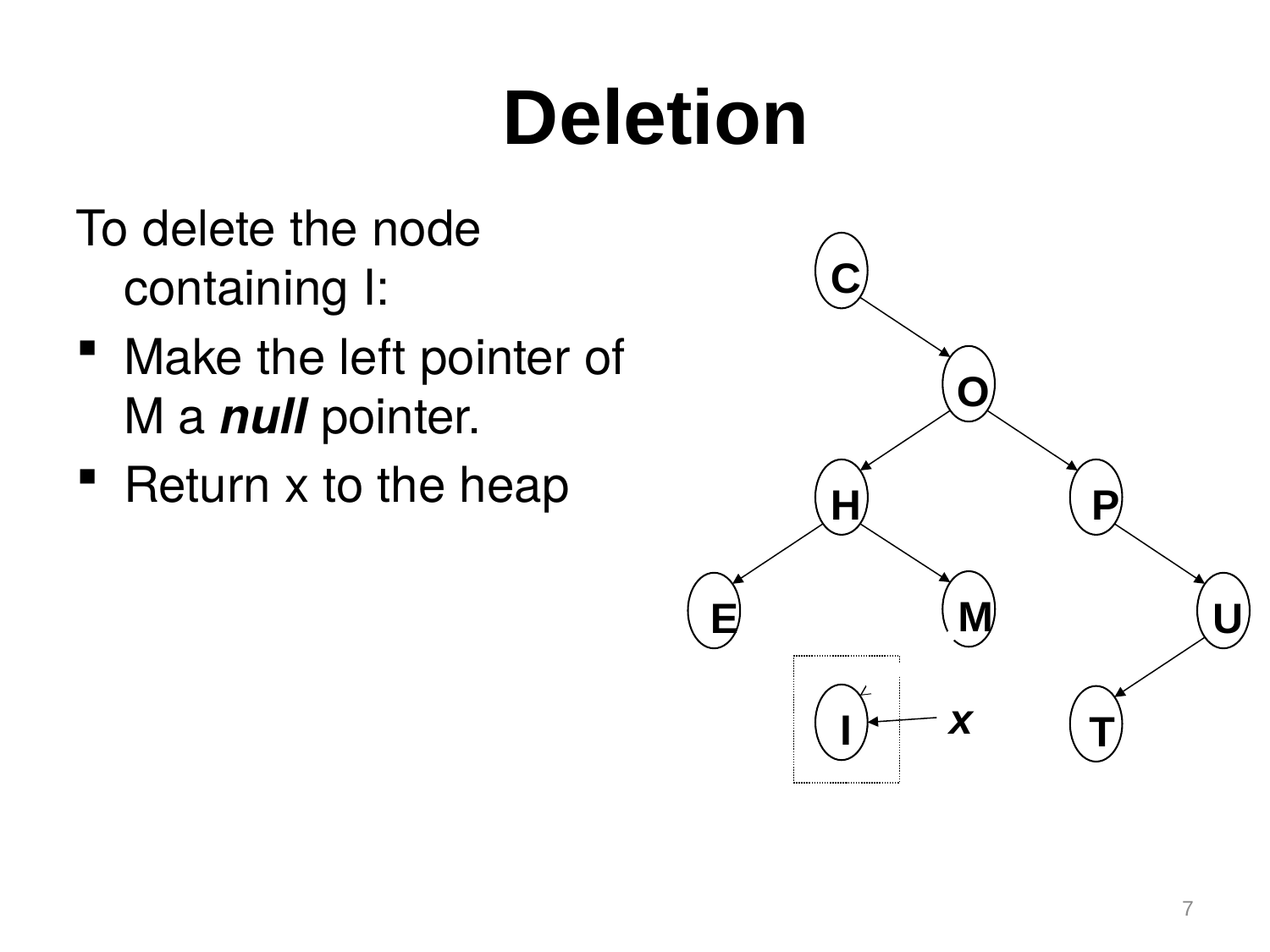

Deletion
To delete the node containing I:
Make the left pointer of M a null pointer.
Return x to the heap

C

O

H
P

M
E
U

x

I
T

7